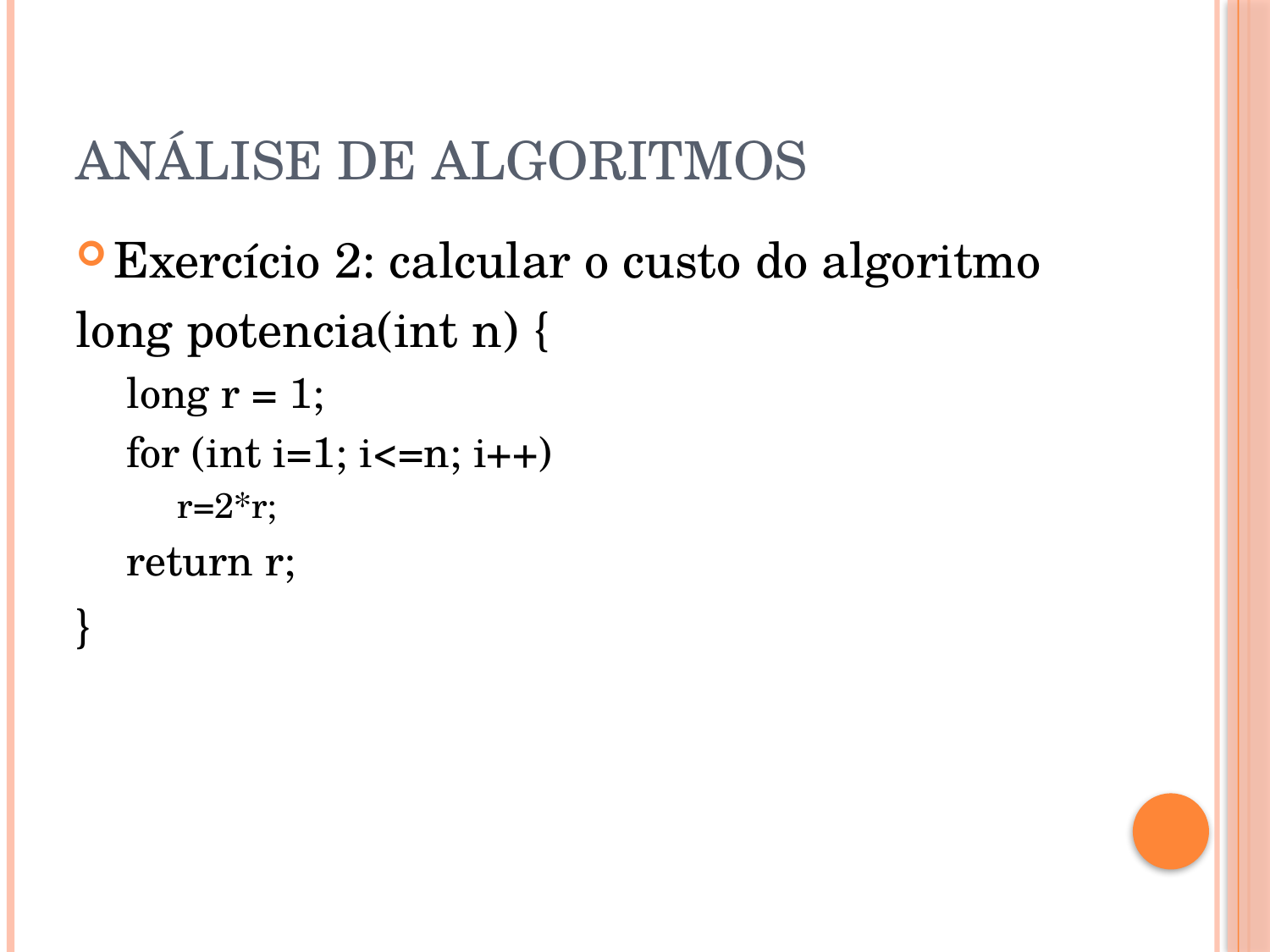

# Análise de algoritmos
Exercício 2: calcular o custo do algoritmo
long potencia(int n) {
long r = 1;
for (int i=1; i<=n; i++)
r=2*r;
return r;
}